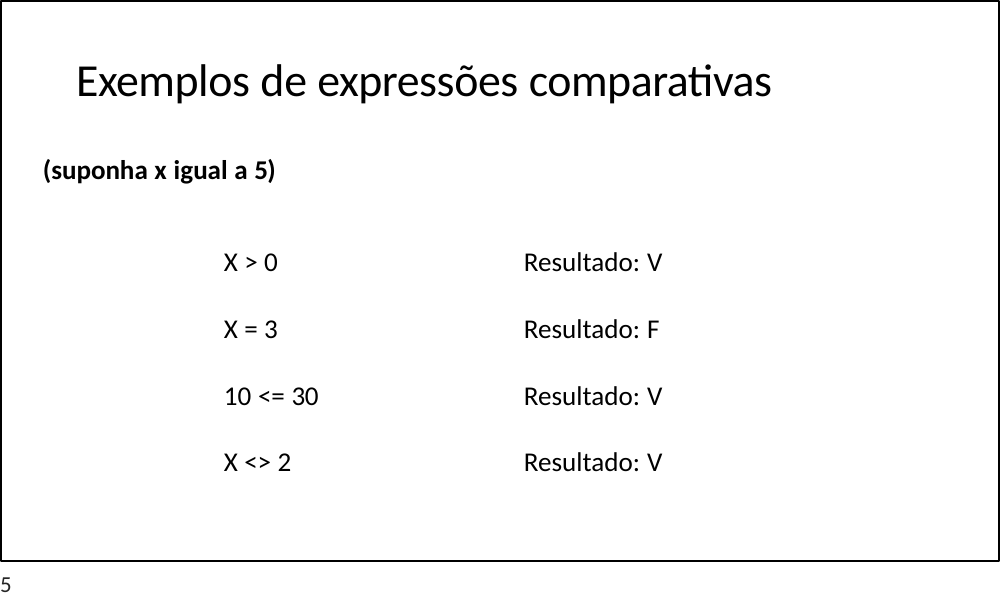

# Exemplos de expressões comparativas
(suponha x igual a 5)
X > 0
Resultado: V
X = 3
Resultado: F
10 <= 30
Resultado: V
X <> 2
Resultado: V
5